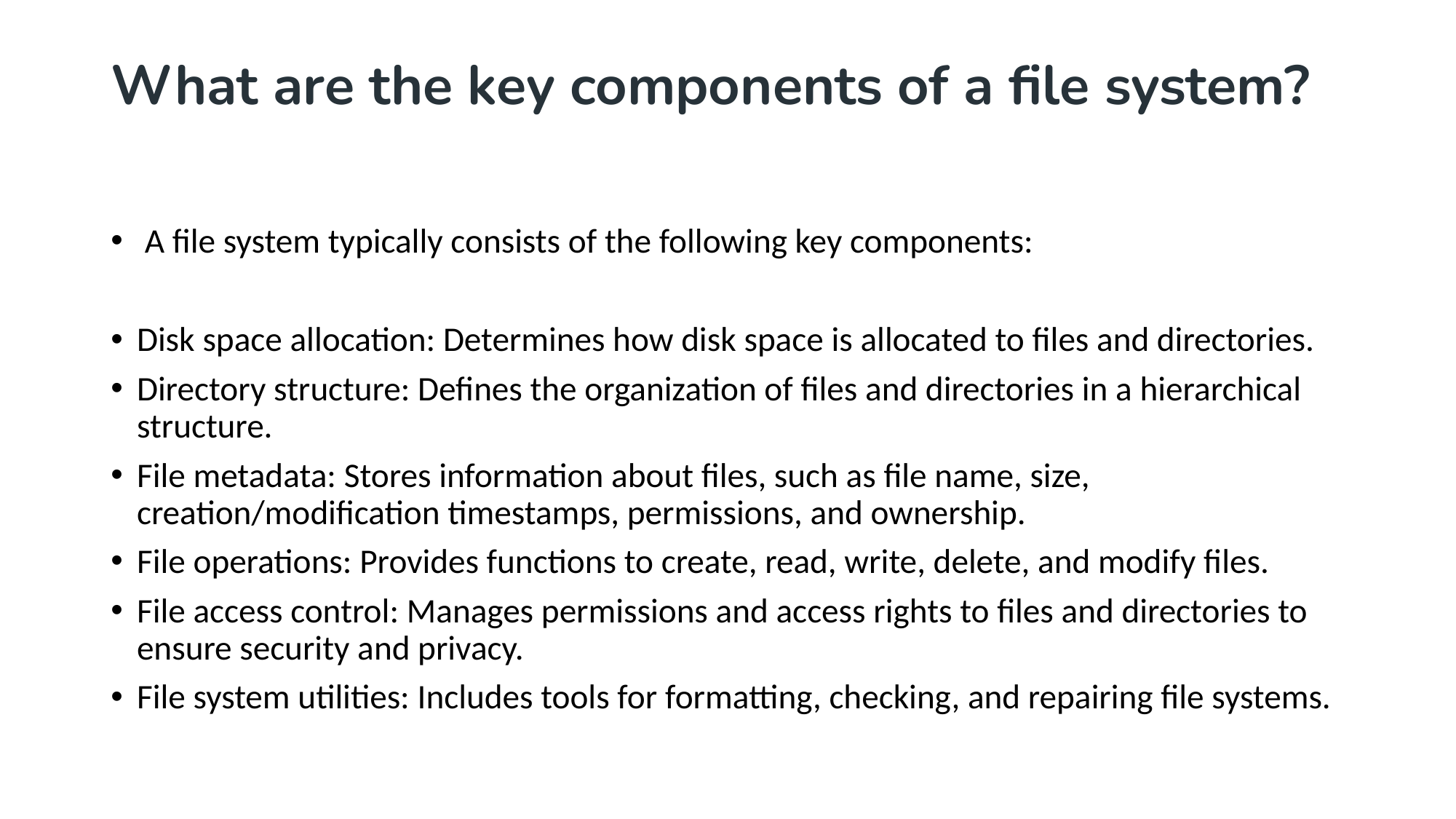

# What are the key components of a file system?
 A file system typically consists of the following key components:

Disk space allocation: Determines how disk space is allocated to files and directories.
Directory structure: Defines the organization of files and directories in a hierarchical structure.
File metadata: Stores information about files, such as file name, size, creation/modification timestamps, permissions, and ownership.
File operations: Provides functions to create, read, write, delete, and modify files.
File access control: Manages permissions and access rights to files and directories to ensure security and privacy.
File system utilities: Includes tools for formatting, checking, and repairing file systems.